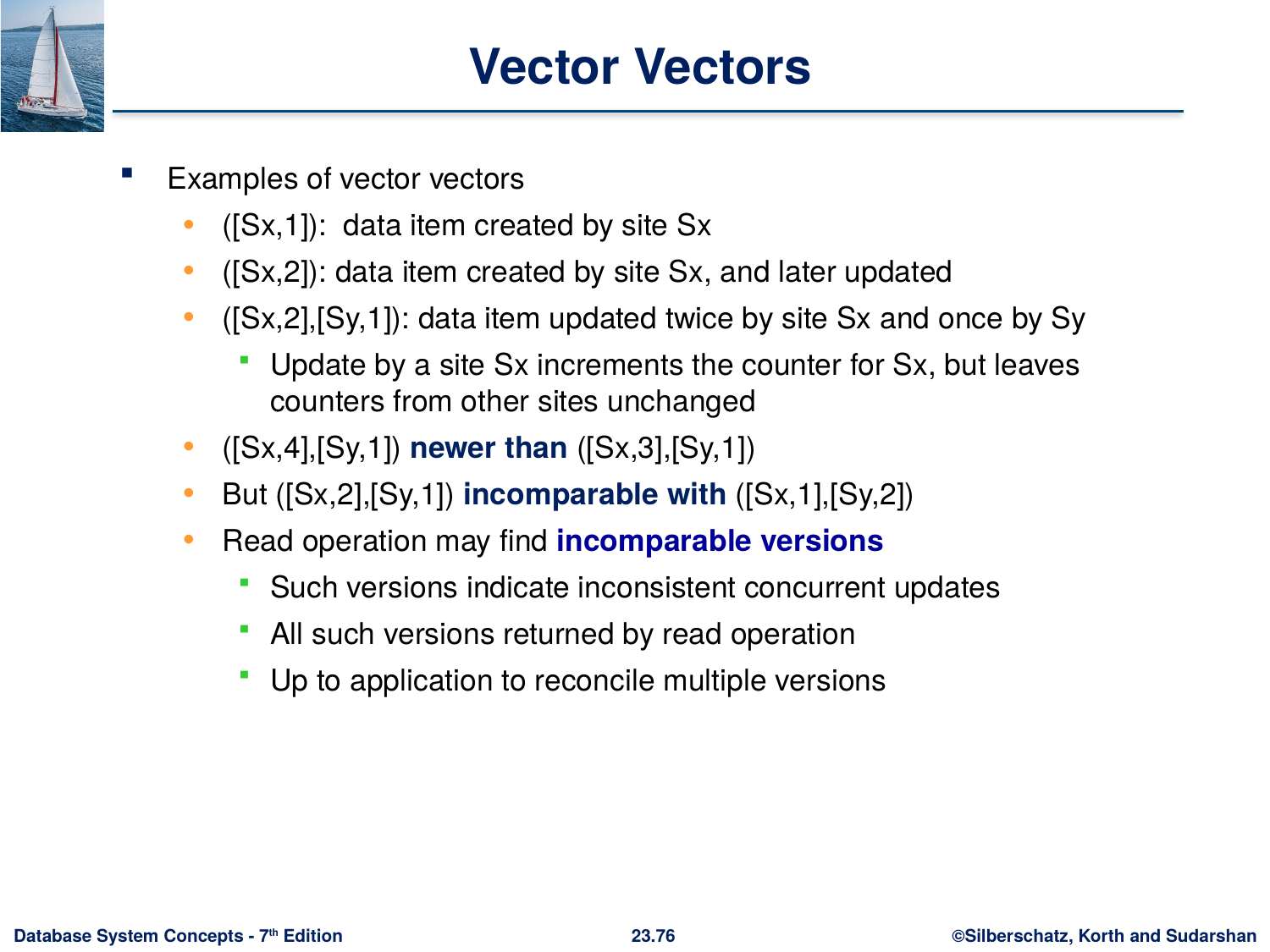

# Vector Vectors
Examples of vector vectors
([Sx,1]):  data item created by site Sx
([Sx,2]): data item created by site Sx, and later updated
([Sx,2],[Sy,1]): data item updated twice by site Sx and once by Sy
Update by a site Sx increments the counter for Sx, but leaves counters from other sites unchanged
([Sx,4],[Sy,1]) newer than ([Sx,3],[Sy,1])
But ([Sx,2],[Sy,1]) incomparable with ([Sx,1],[Sy,2])
Read operation may find incomparable versions
Such versions indicate inconsistent concurrent updates
All such versions returned by read operation
Up to application to reconcile multiple versions